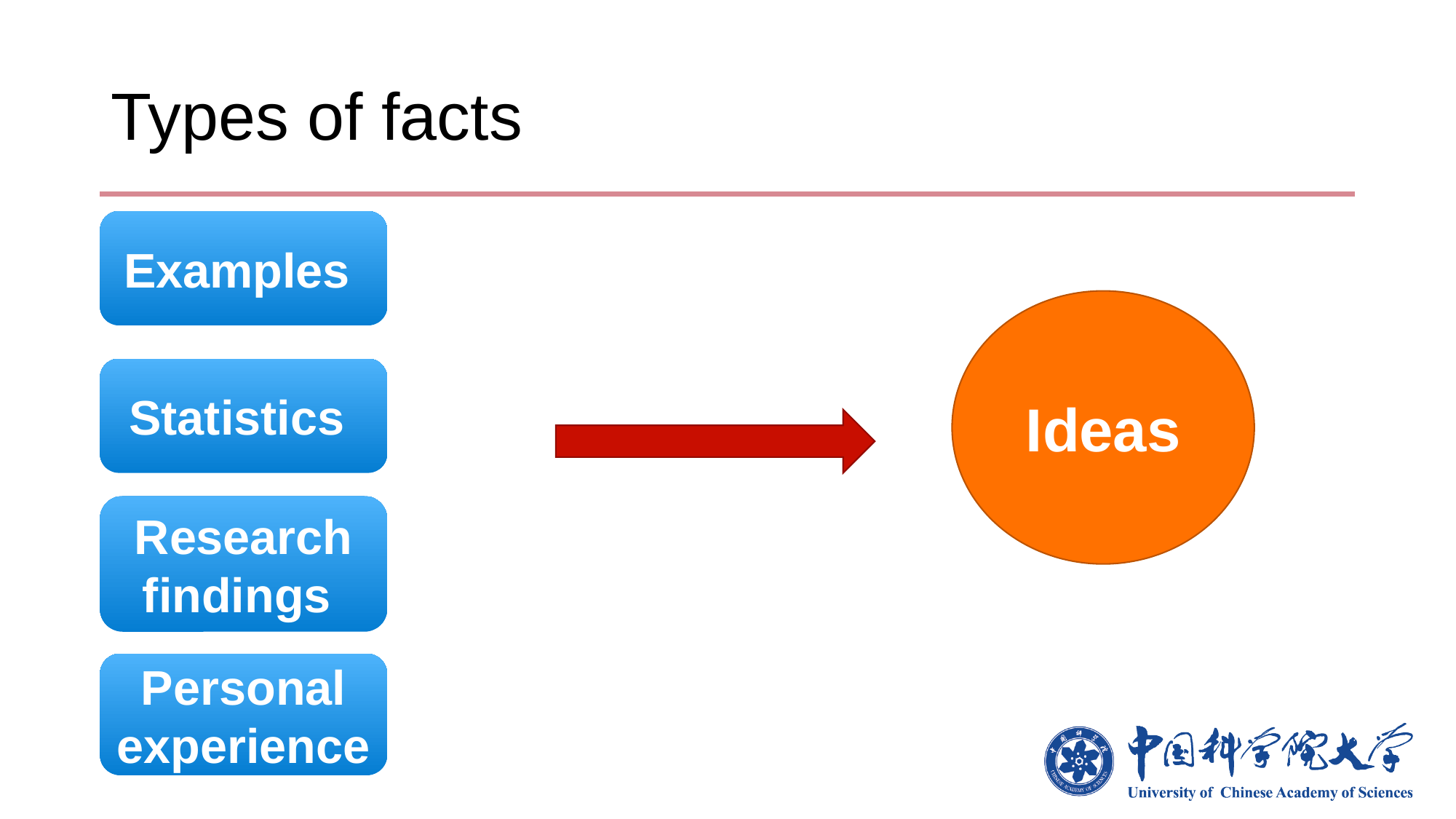

# Types of facts
Examples
Ideas
Statistics

Research findings
Personal experience